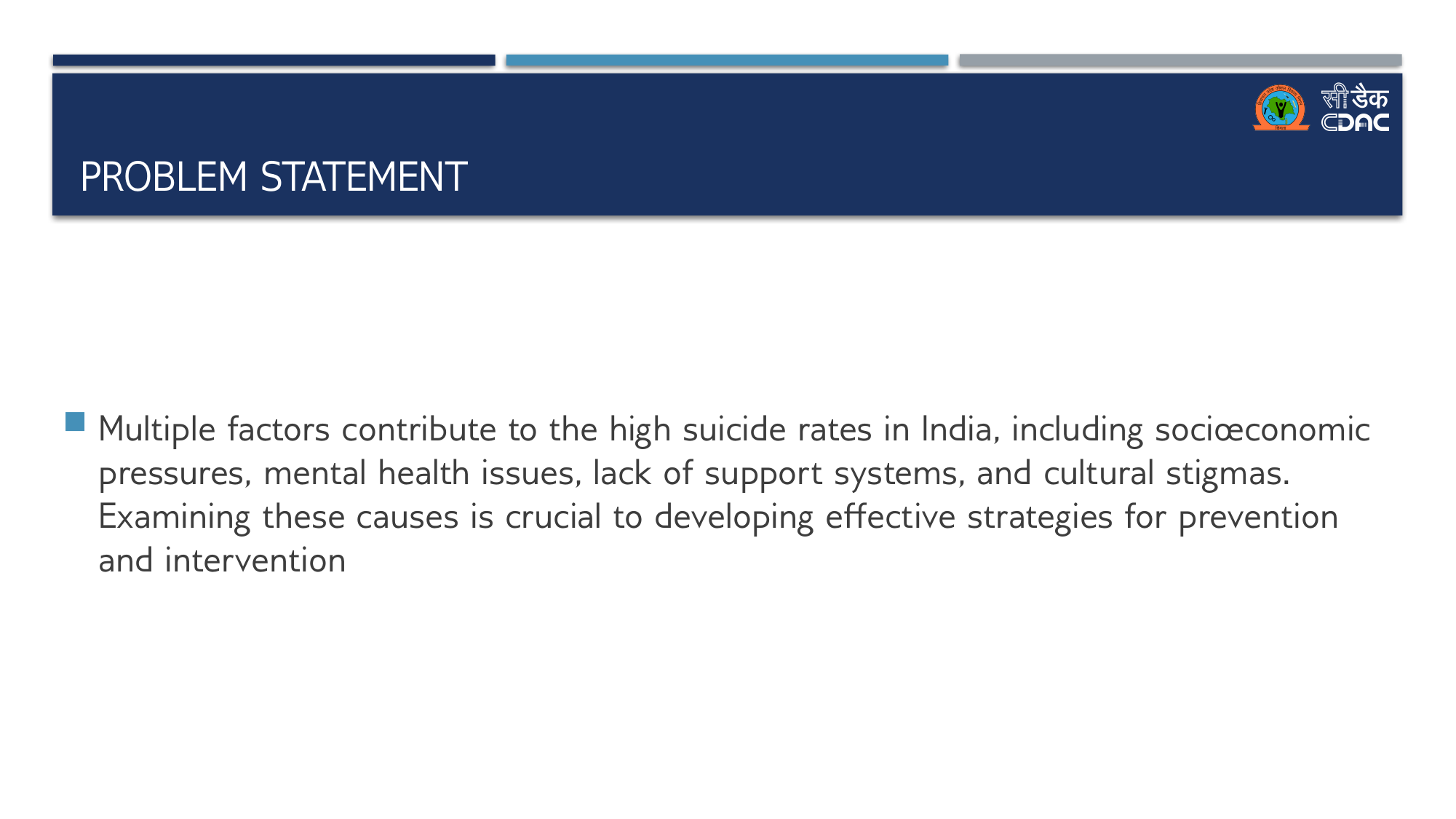

# Problem Statement
Multiple factors contribute to the high suicide rates in India, including socioeconomic pressures, mental health issues, lack of support systems, and cultural stigmas. Examining these causes is crucial to developing effective strategies for prevention and intervention